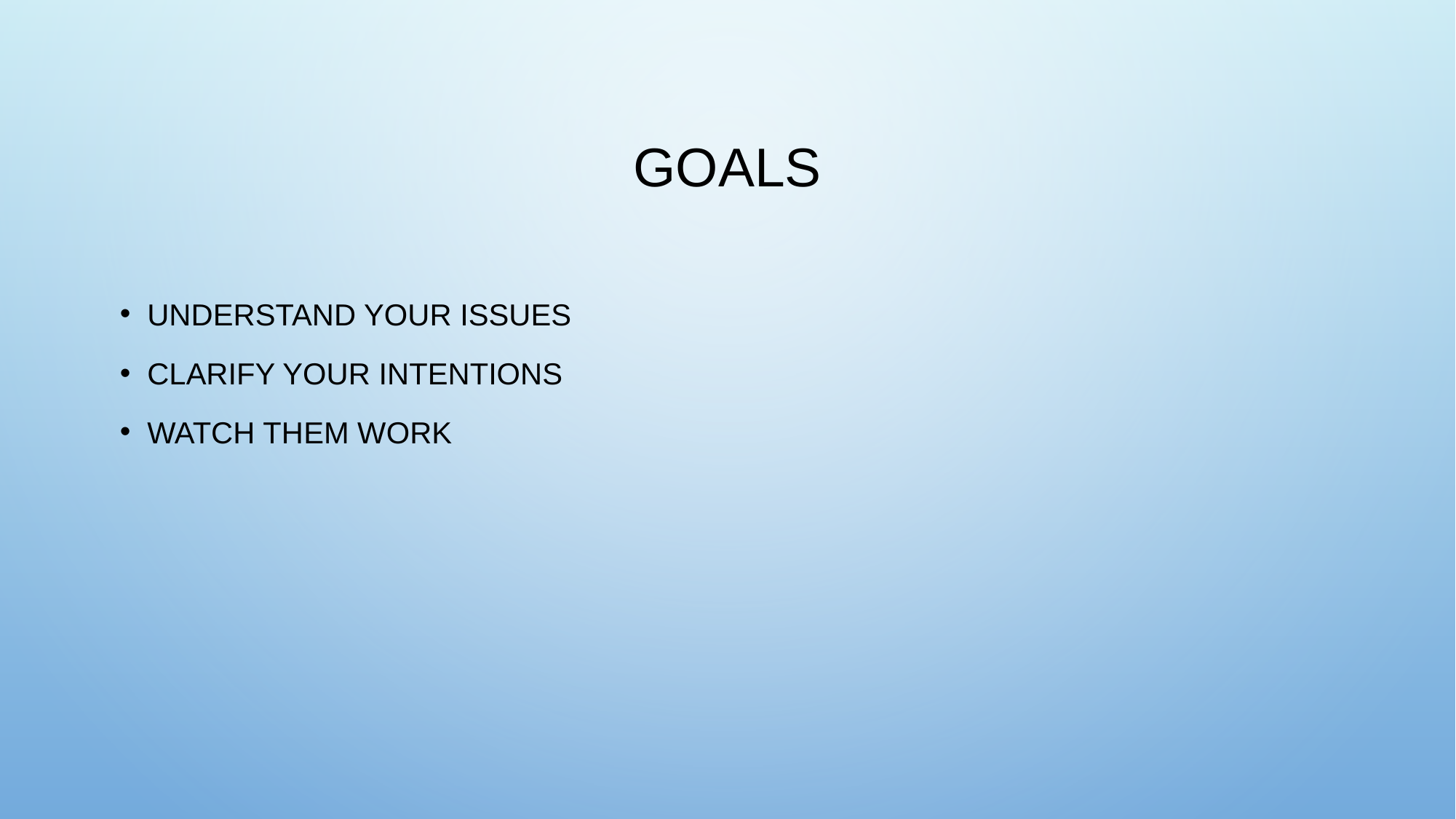

# Goals
Understand your issues
Clarify your intentions
Watch them work